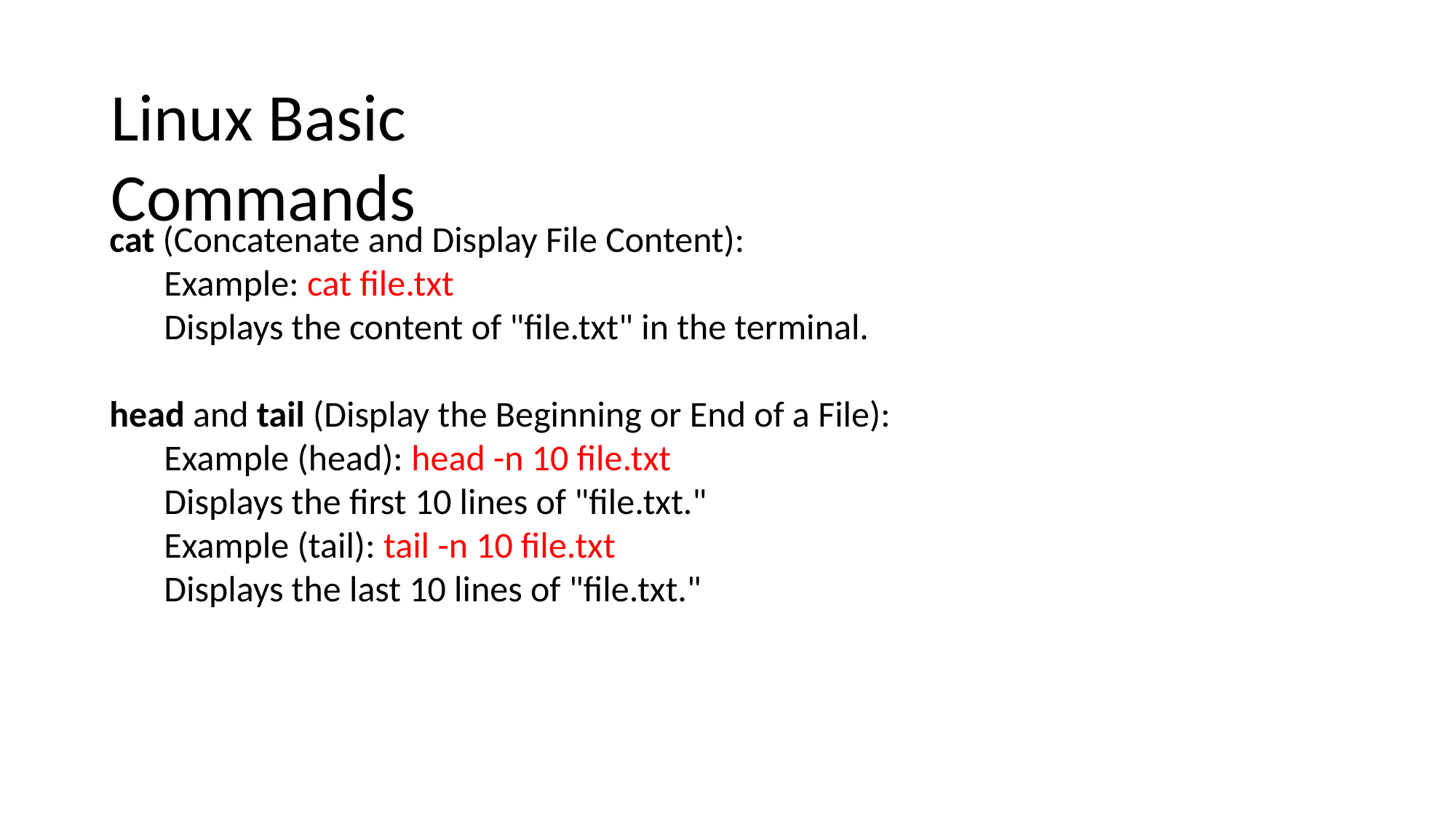

# Linux Basic Commands
cat (Concatenate and Display File Content):
Example: cat file.txt
Displays the content of "file.txt" in the terminal.

head and tail (Display the Beginning or End of a File):
Example (head): head -n 10 file.txt
Displays the first 10 lines of "file.txt."
Example (tail): tail -n 10 file.txt
Displays the last 10 lines of "file.txt."